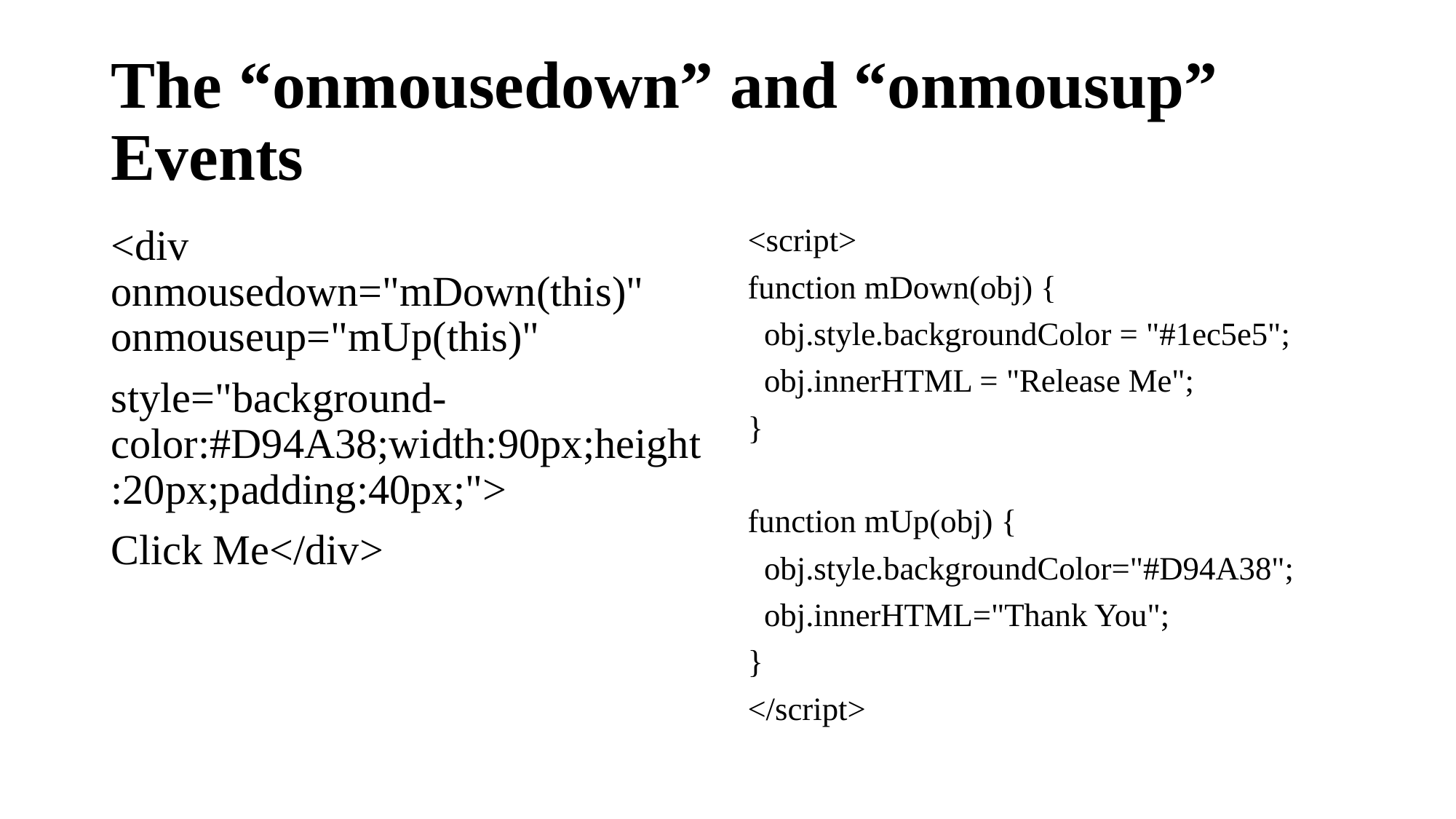

# The “onmousedown” and “onmousup” Events
<div onmousedown="mDown(this)" onmouseup="mUp(this)"
style="background-color:#D94A38;width:90px;height:20px;padding:40px;">
Click Me</div>
<script>
function mDown(obj) {
  obj.style.backgroundColor = "#1ec5e5";
  obj.innerHTML = "Release Me";
}

function mUp(obj) {
  obj.style.backgroundColor="#D94A38";
  obj.innerHTML="Thank You";
}
</script>